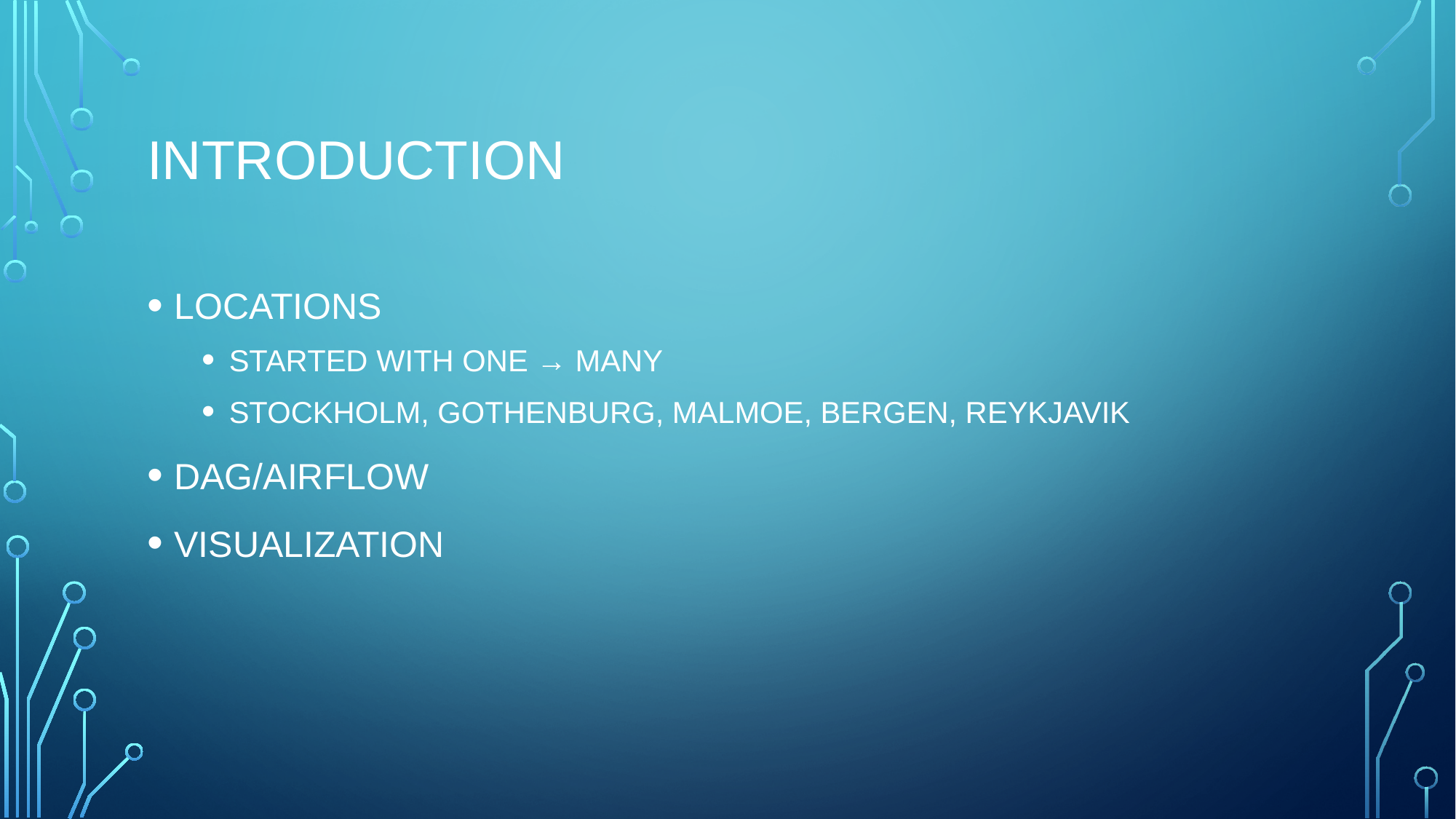

# INTRODUCTION
LOCATIONS
STARTED WITH ONE → MANY
STOCKHOLM, GOTHENBURG, MALMOE, BERGEN, REYKJAVIK
DAG/AIRFLOW
VISUALIZATION